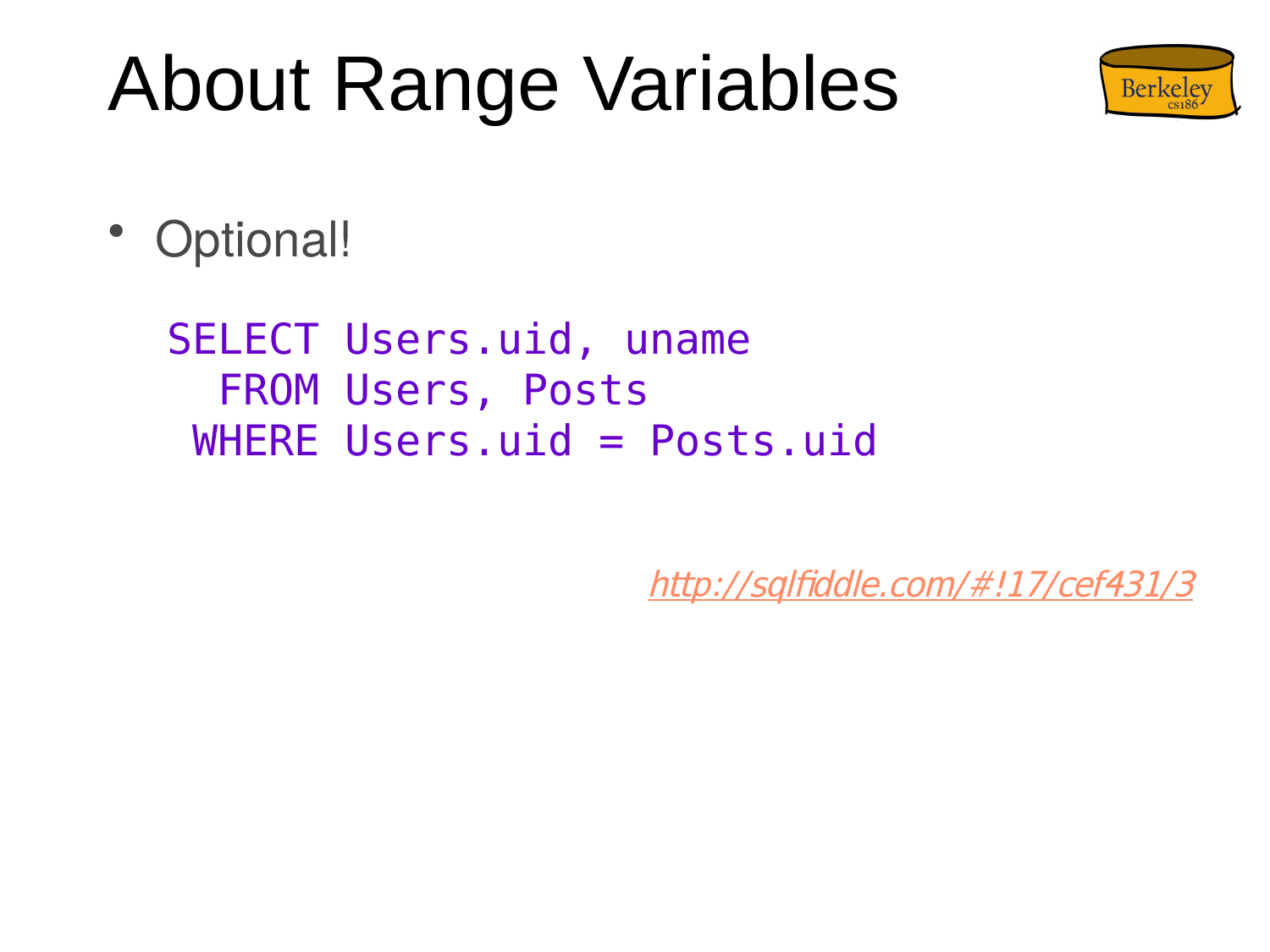

# About Range Variables
Optional!
SELECT Users.uid, uname
  FROM Users, Posts
 WHERE Users.uid = Posts.uid
http://sqlfiddle.com/#!17/cef431/3